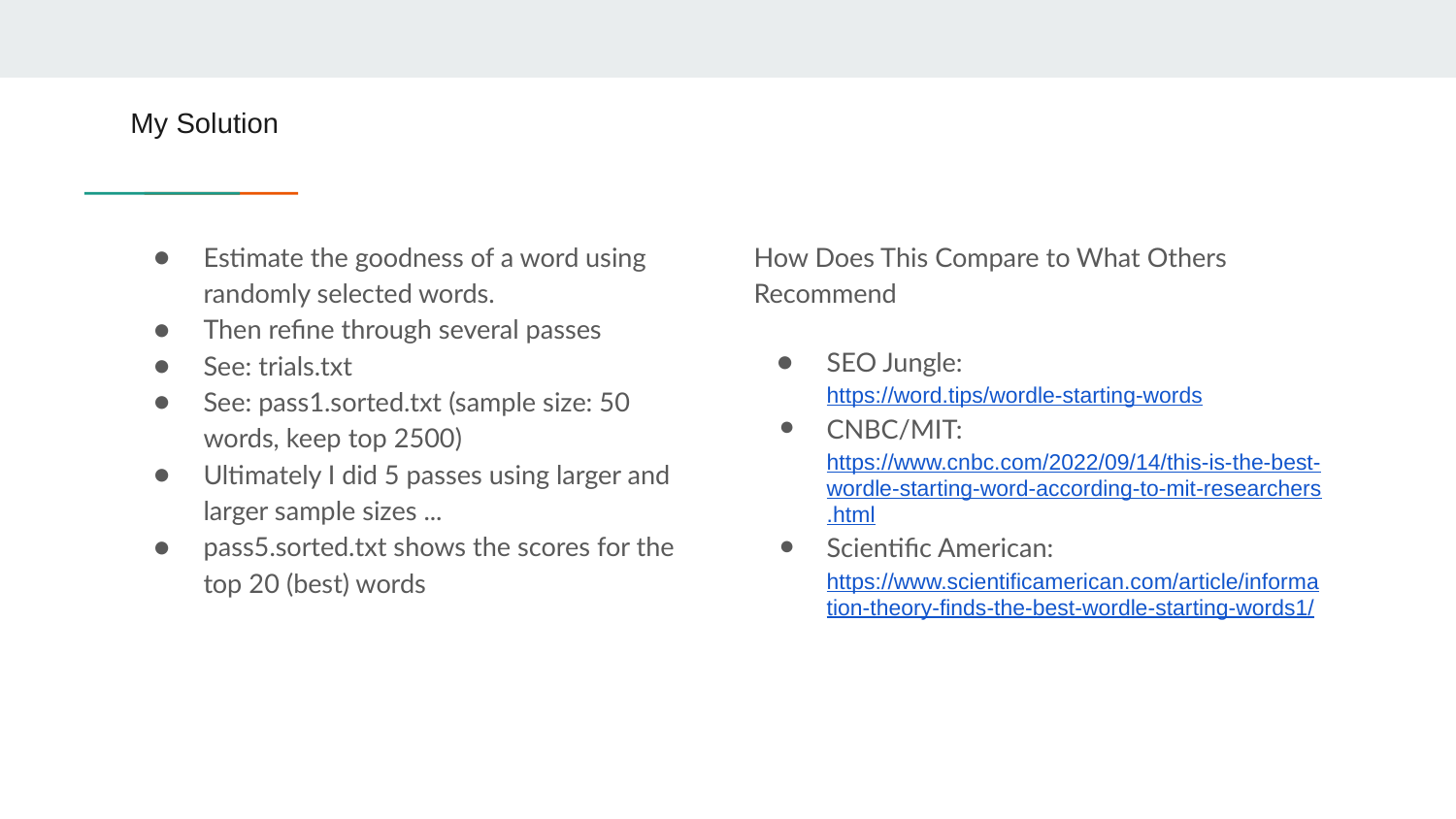

# My Solution
Estimate the goodness of a word using randomly selected words.
Then refine through several passes
See: trials.txt
See: pass1.sorted.txt (sample size: 50 words, keep top 2500)
Ultimately I did 5 passes using larger and larger sample sizes ...
pass5.sorted.txt shows the scores for the top 20 (best) words
How Does This Compare to What Others Recommend
SEO Jungle: https://word.tips/wordle-starting-words
CNBC/MIT: https://www.cnbc.com/2022/09/14/this-is-the-best-wordle-starting-word-according-to-mit-researchers.html
Scientific American: https://www.scientificamerican.com/article/information-theory-finds-the-best-wordle-starting-words1/